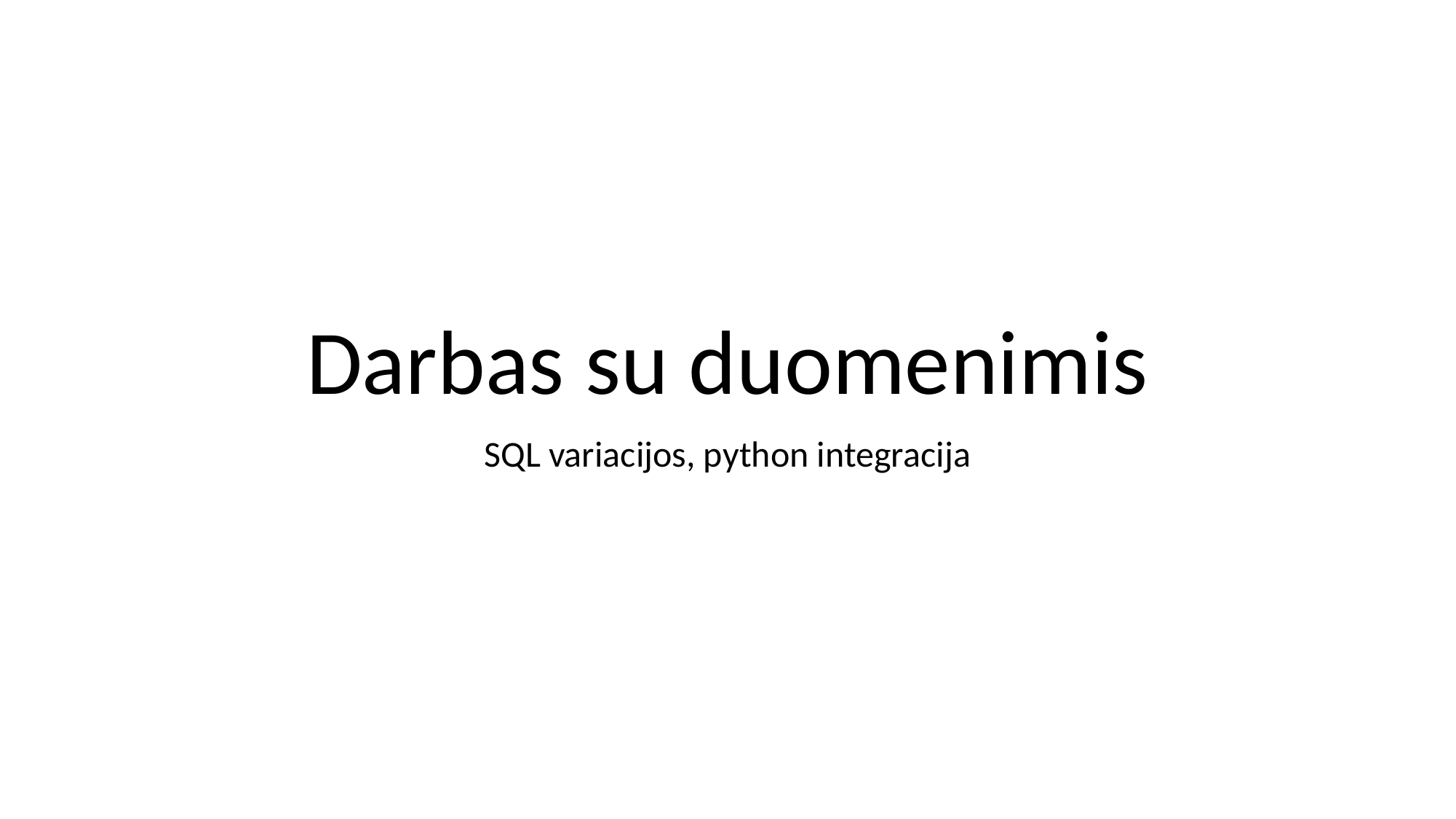

# Darbas su duomenimis
SQL variacijos, python integracija